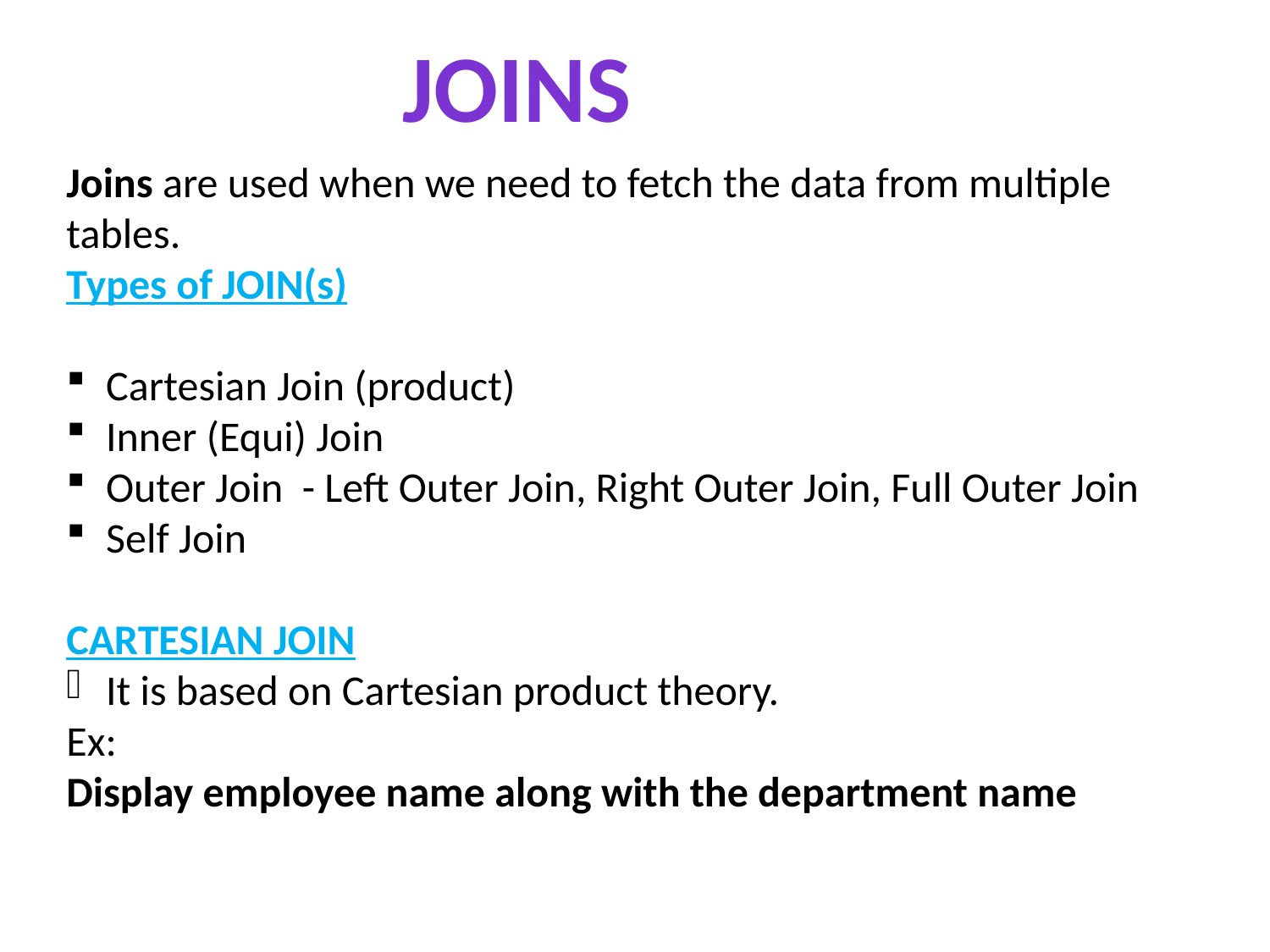

JOINS
Joins are used when we need to fetch the data from multiple tables.
Types of JOIN(s)

Cartesian Join (product)
Inner (Equi) Join
Outer Join  - Left Outer Join, Right Outer Join, Full Outer Join
Self Join

CARTESIAN JOIN
It is based on Cartesian product theory.
Ex:
Display employee name along with the department name